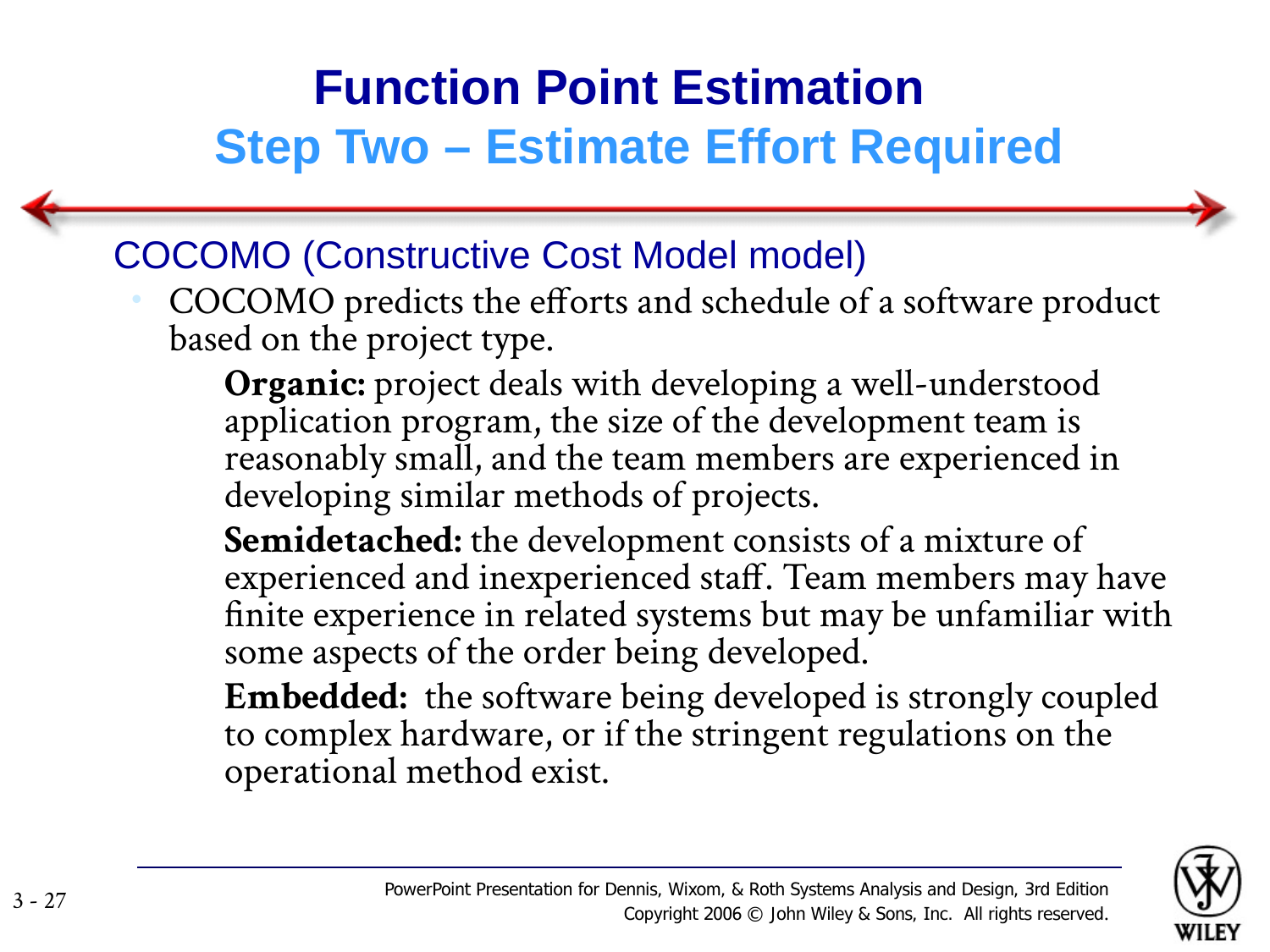

# Function Point Estimation Step Two – Estimate Effort Required
COCOMO (Constructive Cost Model model)
COCOMO predicts the efforts and schedule of a software product based on the project type.
Organic: project deals with developing a well-understood application program, the size of the development team is reasonably small, and the team members are experienced in developing similar methods of projects.
Semidetached: the development consists of a mixture of experienced and inexperienced staff. Team members may have finite experience in related systems but may be unfamiliar with some aspects of the order being developed.
Embedded:  the software being developed is strongly coupled to complex hardware, or if the stringent regulations on the operational method exist.

PowerPoint Presentation for Dennis, Wixom, & Roth Systems Analysis and Design, 3rd Edition
Copyright 2006 © John Wiley & Sons, Inc.  All rights reserved.
3 - 27